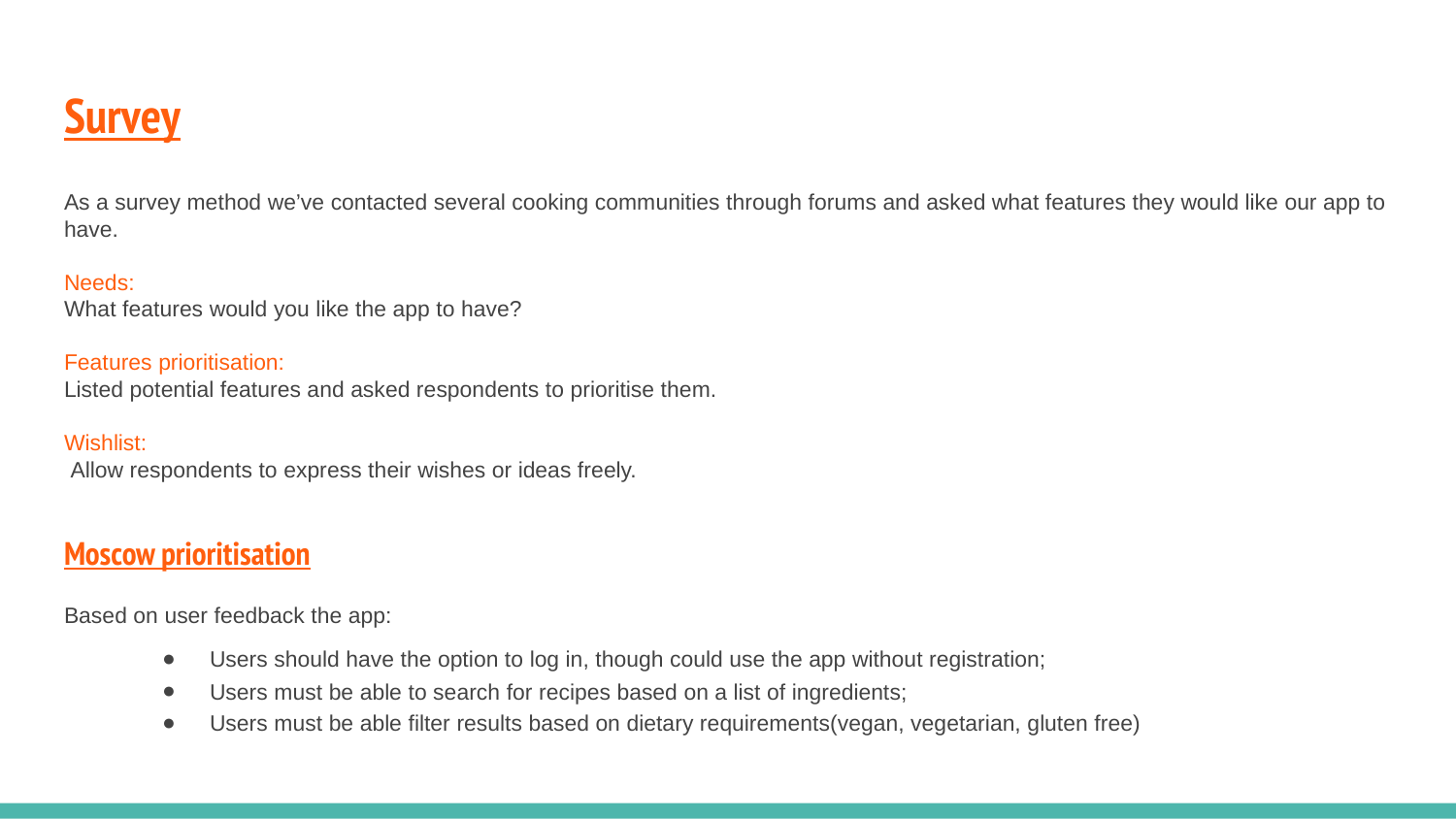

# Survey
As a survey method we’ve contacted several cooking communities through forums and asked what features they would like our app to have.

Needs:
What features would you like the app to have?

Features prioritisation:
Listed potential features and asked respondents to prioritise them.

Wishlist:
 Allow respondents to express their wishes or ideas freely.

Moscow prioritisation
Based on user feedback the app:
Users should have the option to log in, though could use the app without registration;
Users must be able to search for recipes based on a list of ingredients;
Users must be able filter results based on dietary requirements(vegan, vegetarian, gluten free)